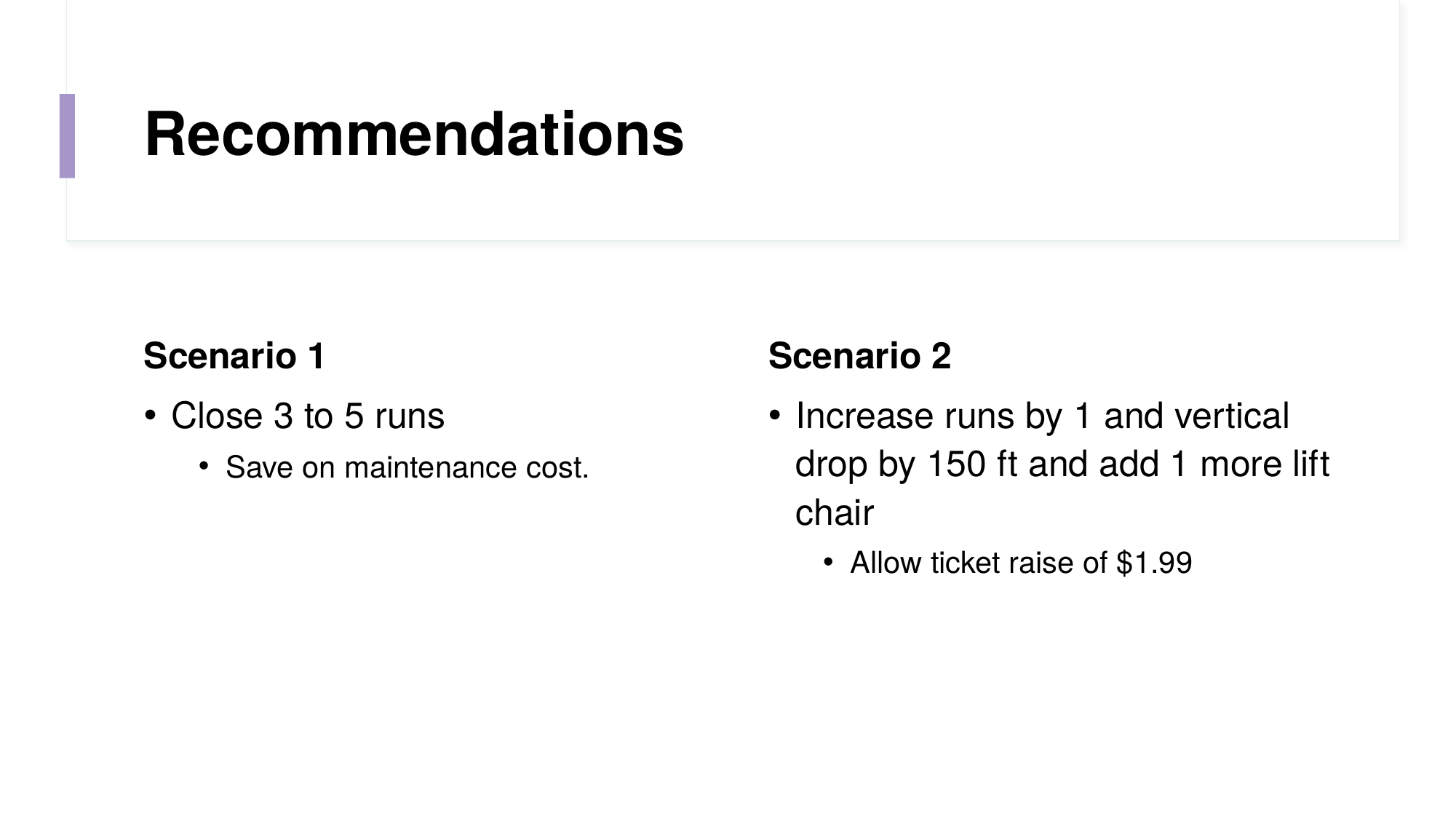

# Recommendations
Scenario 1
Scenario 2
Increase runs by 1 and vertical drop by 150 ft and add 1 more lift chair
Allow ticket raise of $1.99
Close 3 to 5 runs
Save on maintenance cost.